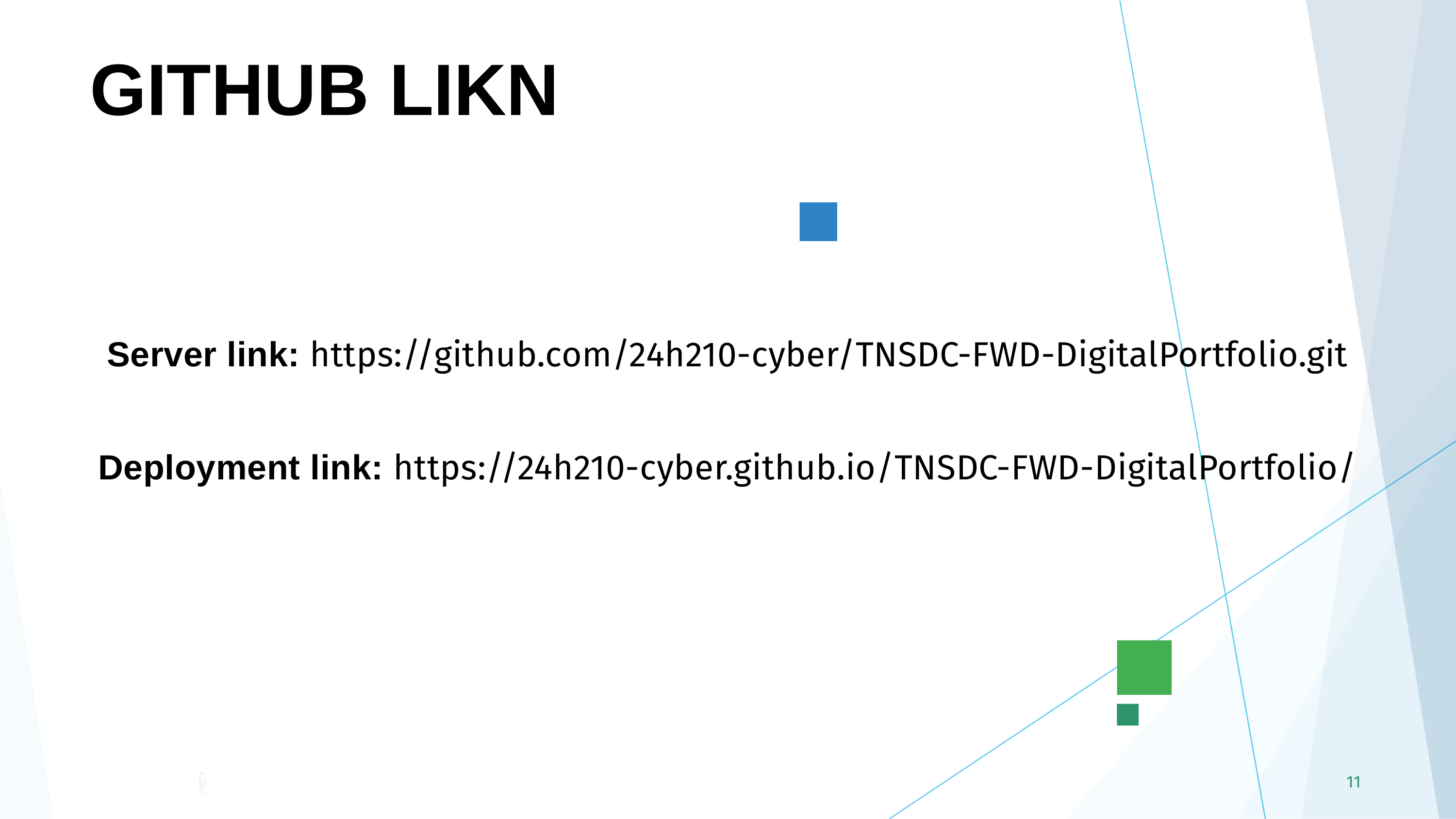

GITHUB LIKN

Server link: https://github.com/24h210-cyber/TNSDC-FWD-DigitalPortfolio.git

Deployment link: https://24h210-cyber.github.io/TNSDC-FWD-DigitalPortfolio/

11